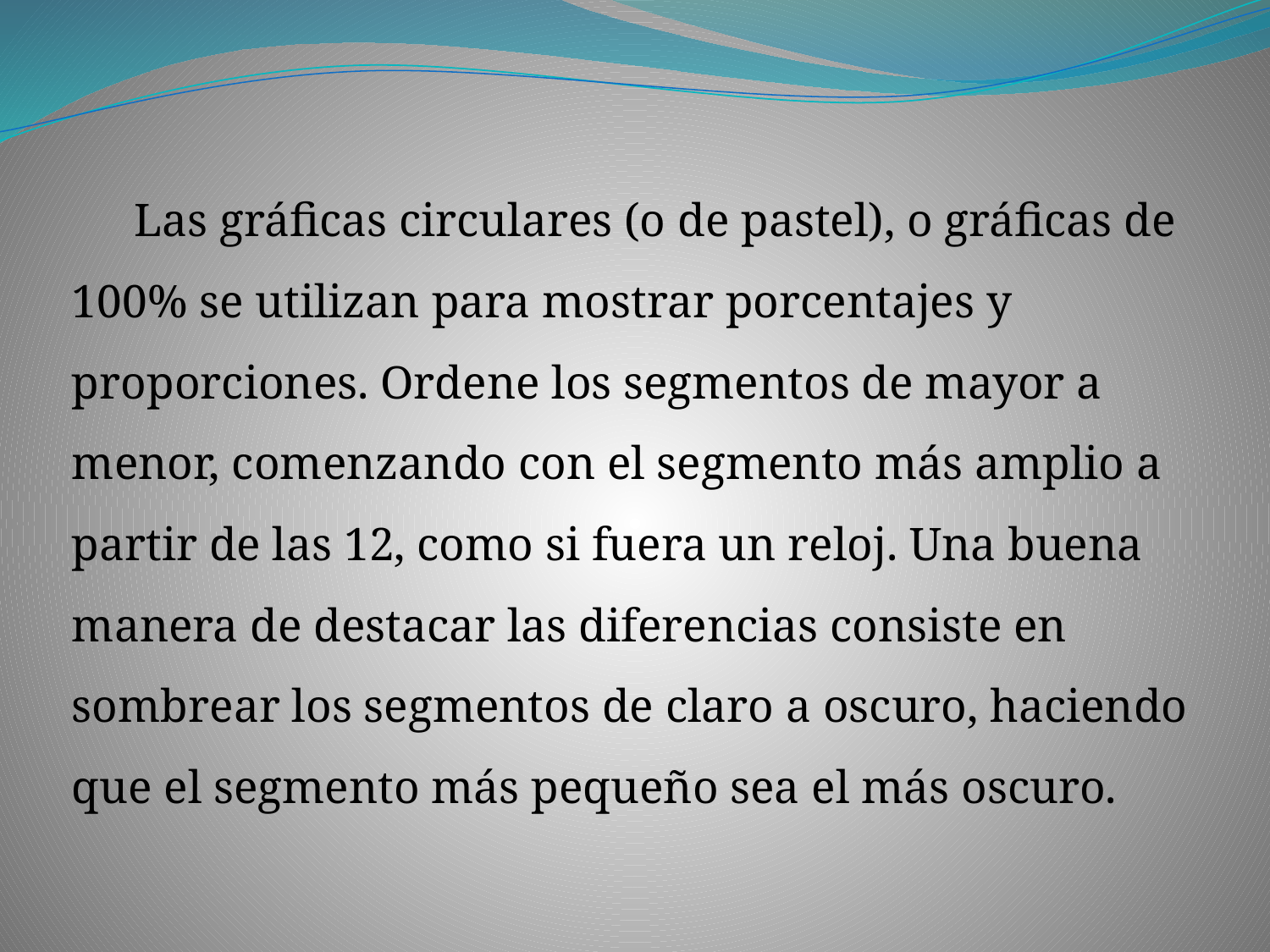

Las gráficas circulares (o de pastel), o gráficas de 100% se utilizan para mostrar porcentajes y proporciones. Ordene los segmentos de mayor a menor, comenzando con el segmento más amplio a partir de las 12, como si fuera un reloj. Una buena manera de destacar las diferencias consiste en sombrear los segmentos de claro a oscuro, haciendo que el segmento más pequeño sea el más oscuro.